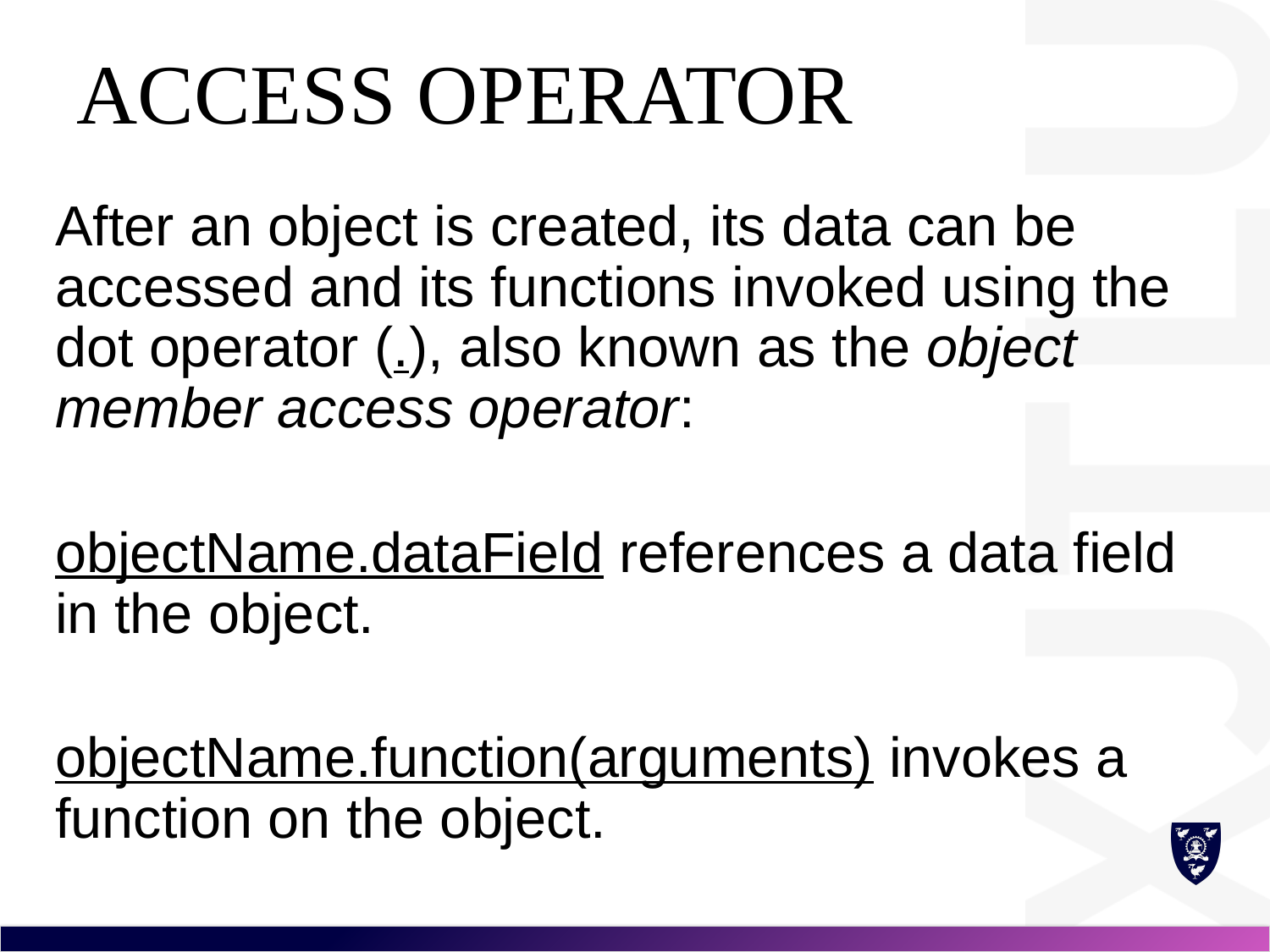

# Access Operator
After an object is created, its data can be accessed and its functions invoked using the dot operator (.), also known as the object member access operator:

objectName.dataField references a data field in the object.

objectName.function(arguments) invokes a function on the object.
18